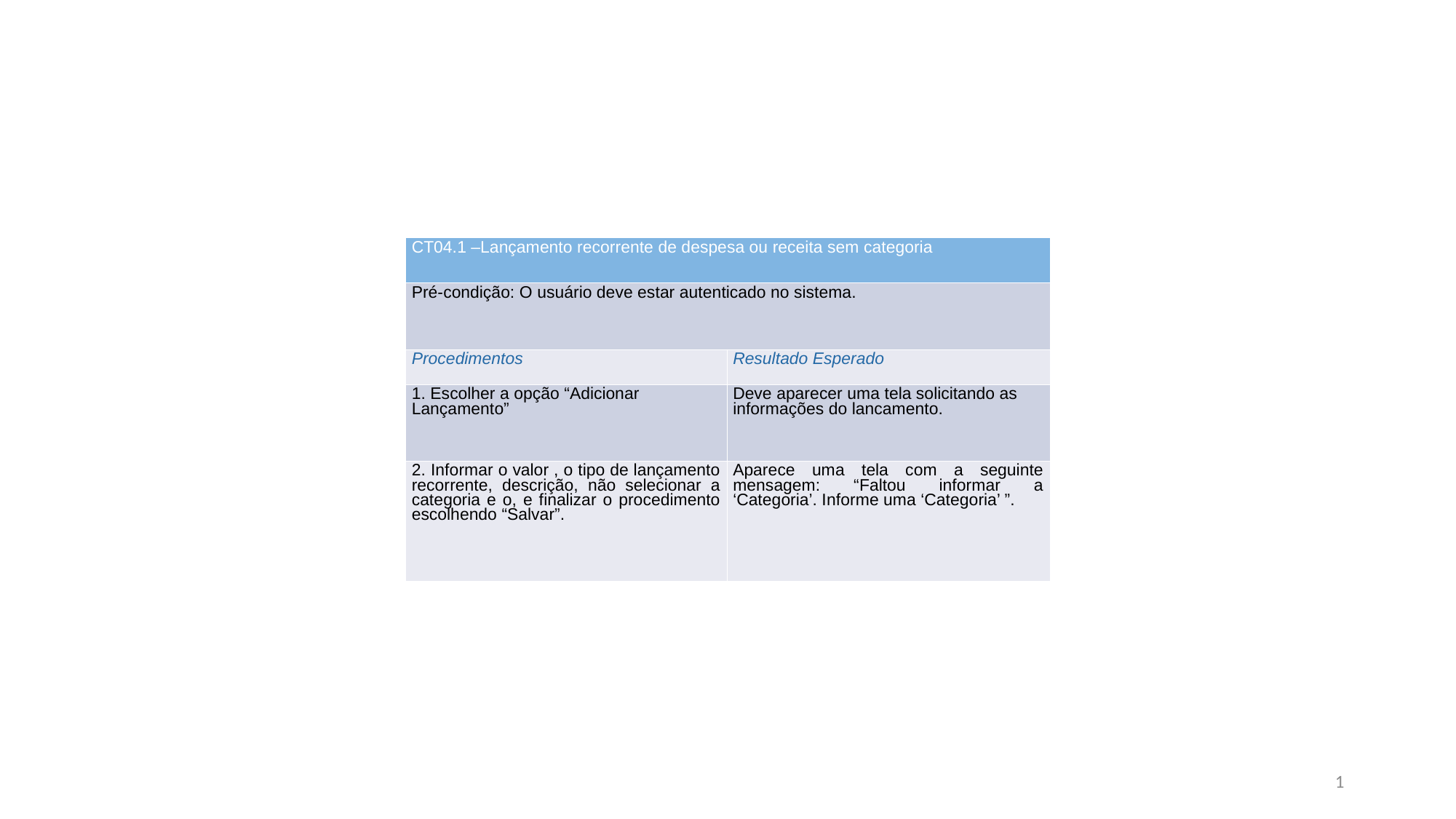

| CT04.1 –Lançamento recorrente de despesa ou receita sem categoria |  |
| --- | --- |
| Pré-condição: O usuário deve estar autenticado no sistema. |  |
| Procedimentos | Resultado Esperado |
| 1. Escolher a opção “Adicionar Lançamento” | Deve aparecer uma tela solicitando as informações do lancamento. |
| 2. Informar o valor , o tipo de lançamento recorrente, descrição, não selecionar a categoria e o, e finalizar o procedimento escolhendo “Salvar”. | Aparece uma tela com a seguinte mensagem: “Faltou informar a ‘Categoria’. Informe uma ‘Categoria’ ”. |
1